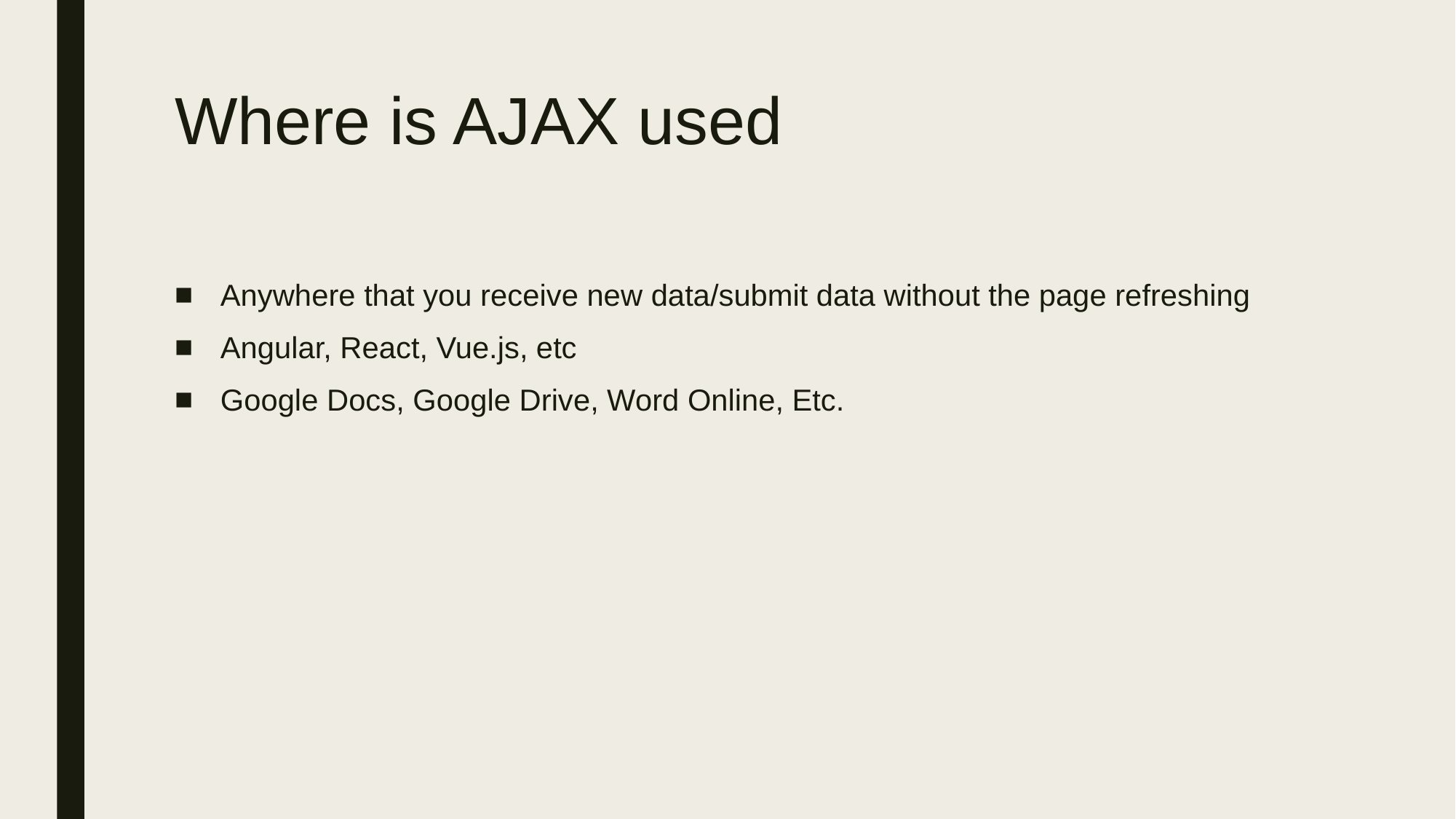

# Where is AJAX used
Anywhere that you receive new data/submit data without the page refreshing
Angular, React, Vue.js, etc
Google Docs, Google Drive, Word Online, Etc.